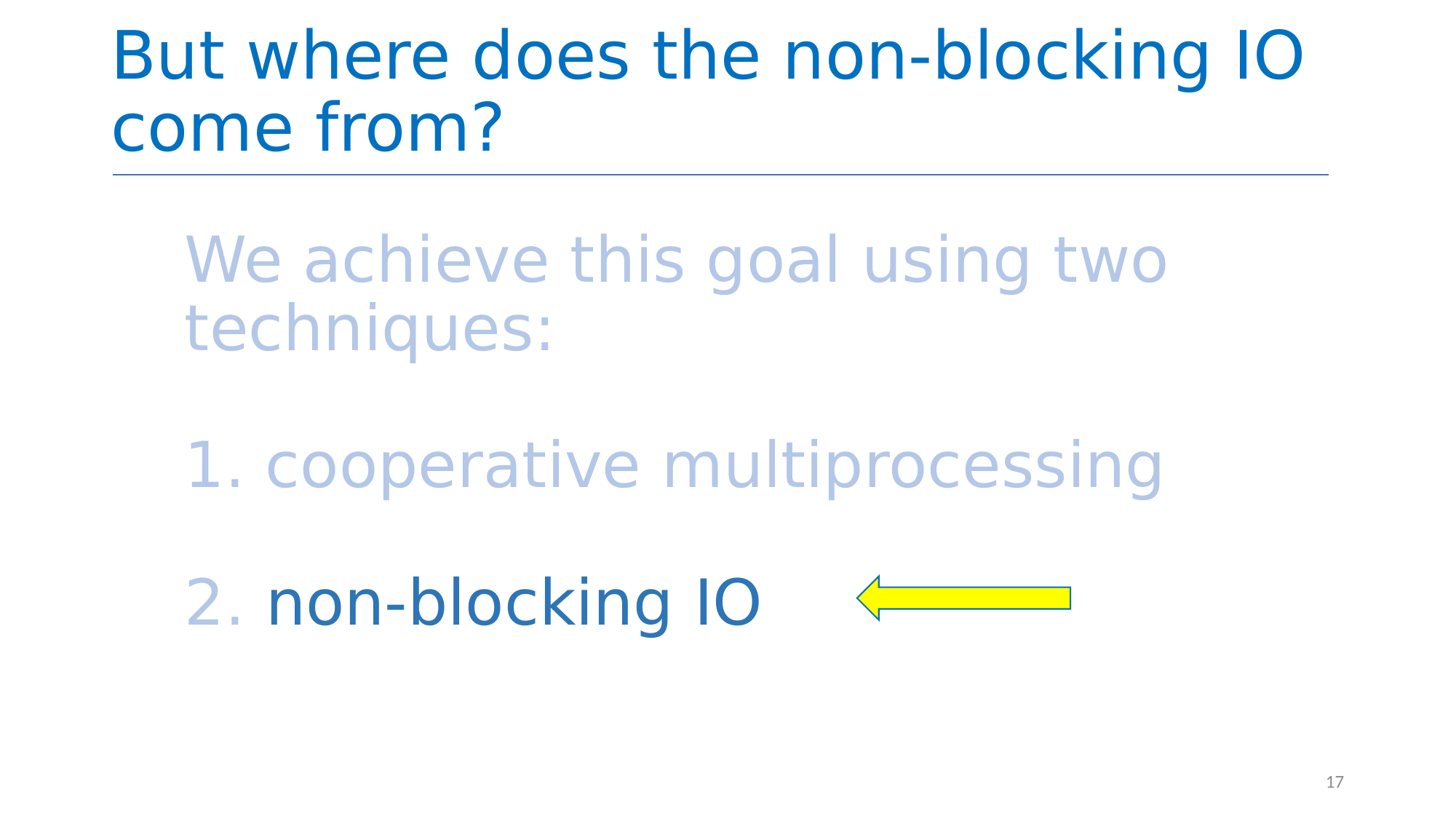

But where does the non-blocking IO come from?
We achieve this goal using two techniques:
1. cooperative multiprocessing
2. non-blocking IO

17